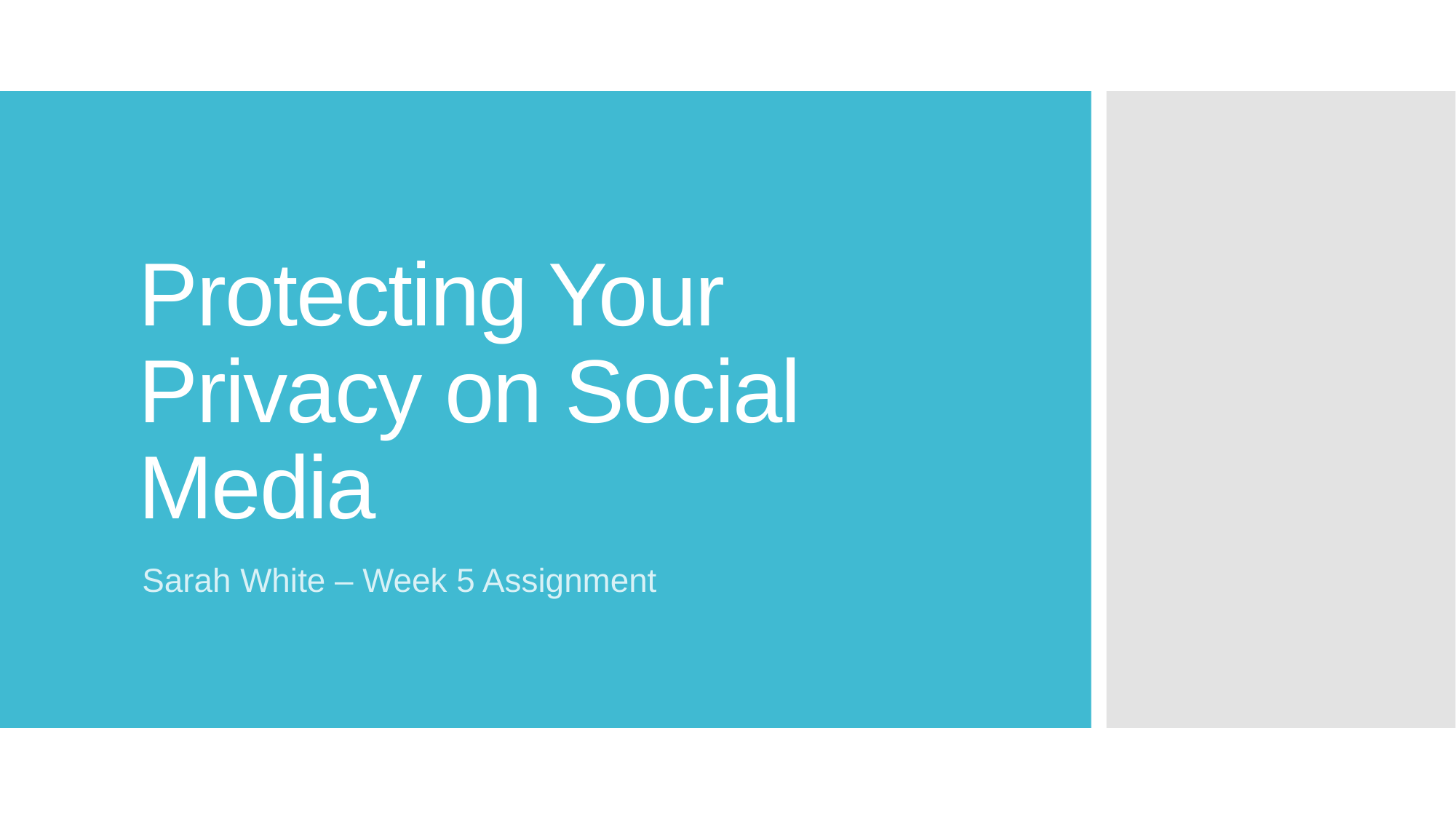

# Protecting Your Privacy on Social Media
Sarah White – Week 5 Assignment